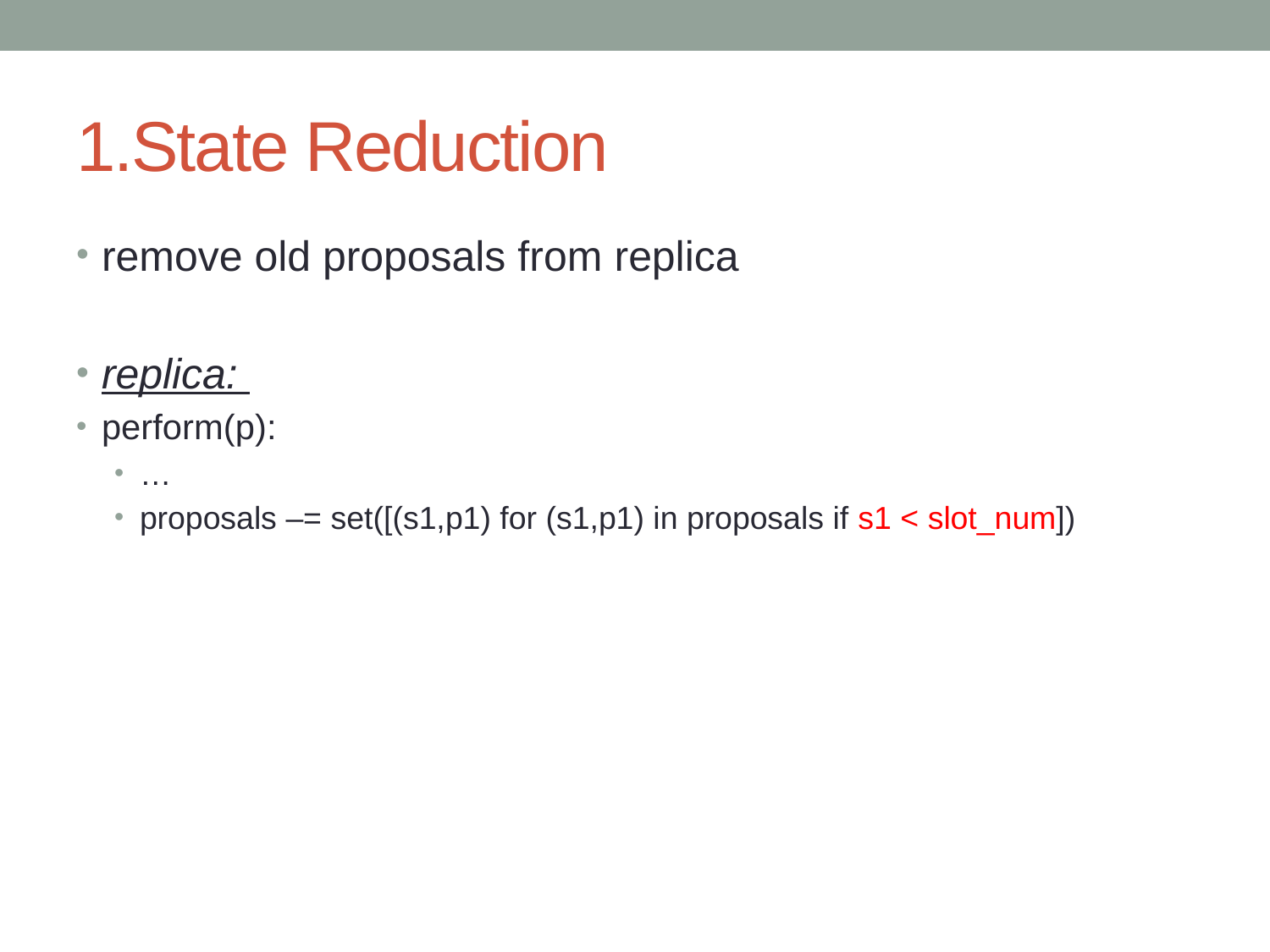

# 1.State Reduction
remove old proposals from replica

replica:
perform(p):
…
proposals –= set([(s1,p1) for (s1,p1) in proposals if s1 < slot_num])